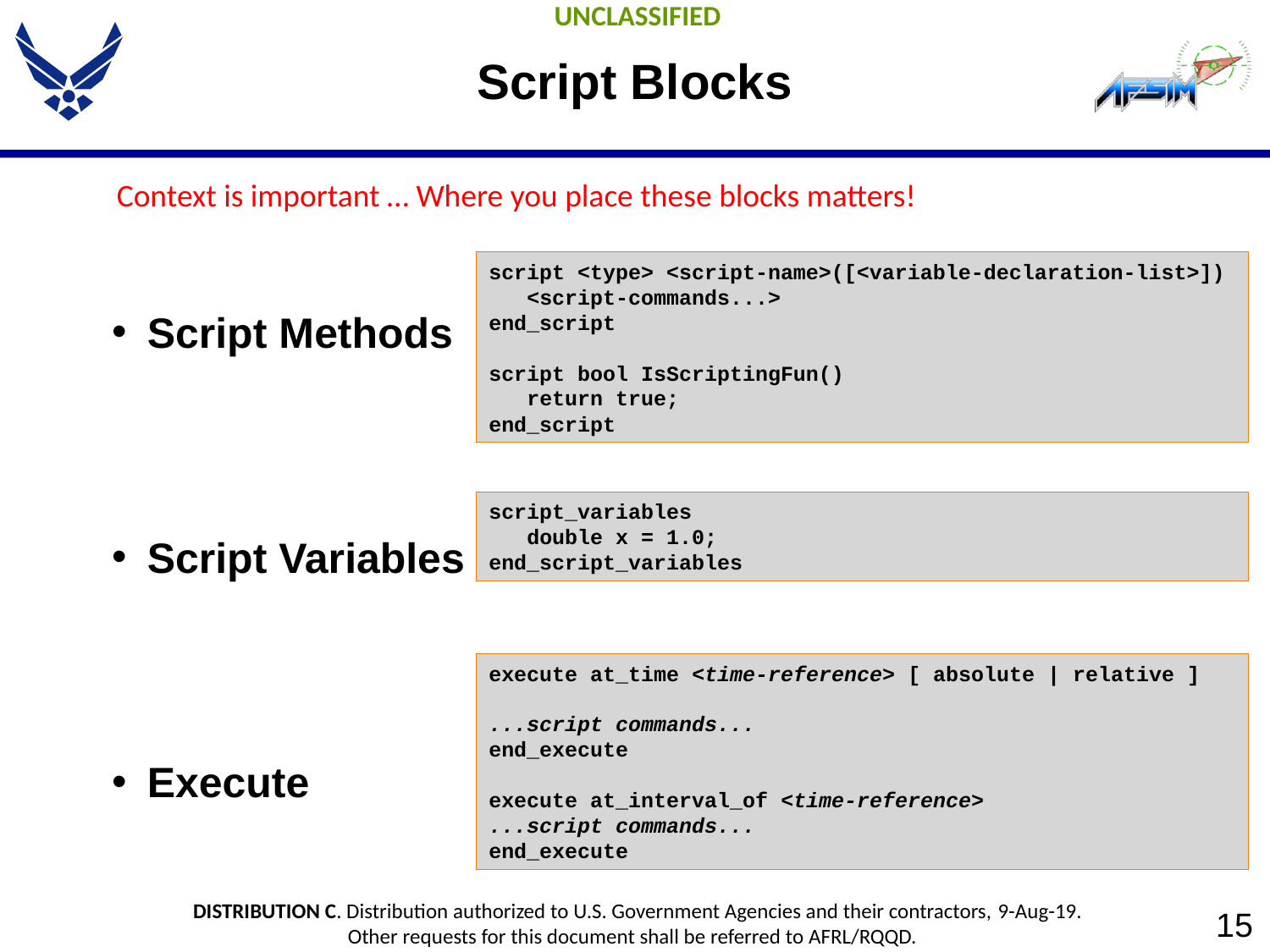

# Script Blocks
Context is important … Where you place these blocks matters!

Script Methods

Script Variables

Execute

script <type> <script-name>([<variable-declaration-list>])
   <script-commands...>
end_script

script bool IsScriptingFun()
   return true;
end_script
script_variables
   double x = 1.0;
end_script_variables
execute at_time <time-reference> [ absolute | relative ]
...script commands...
end_execute

execute at_interval_of <time-reference>
...script commands...
end_execute